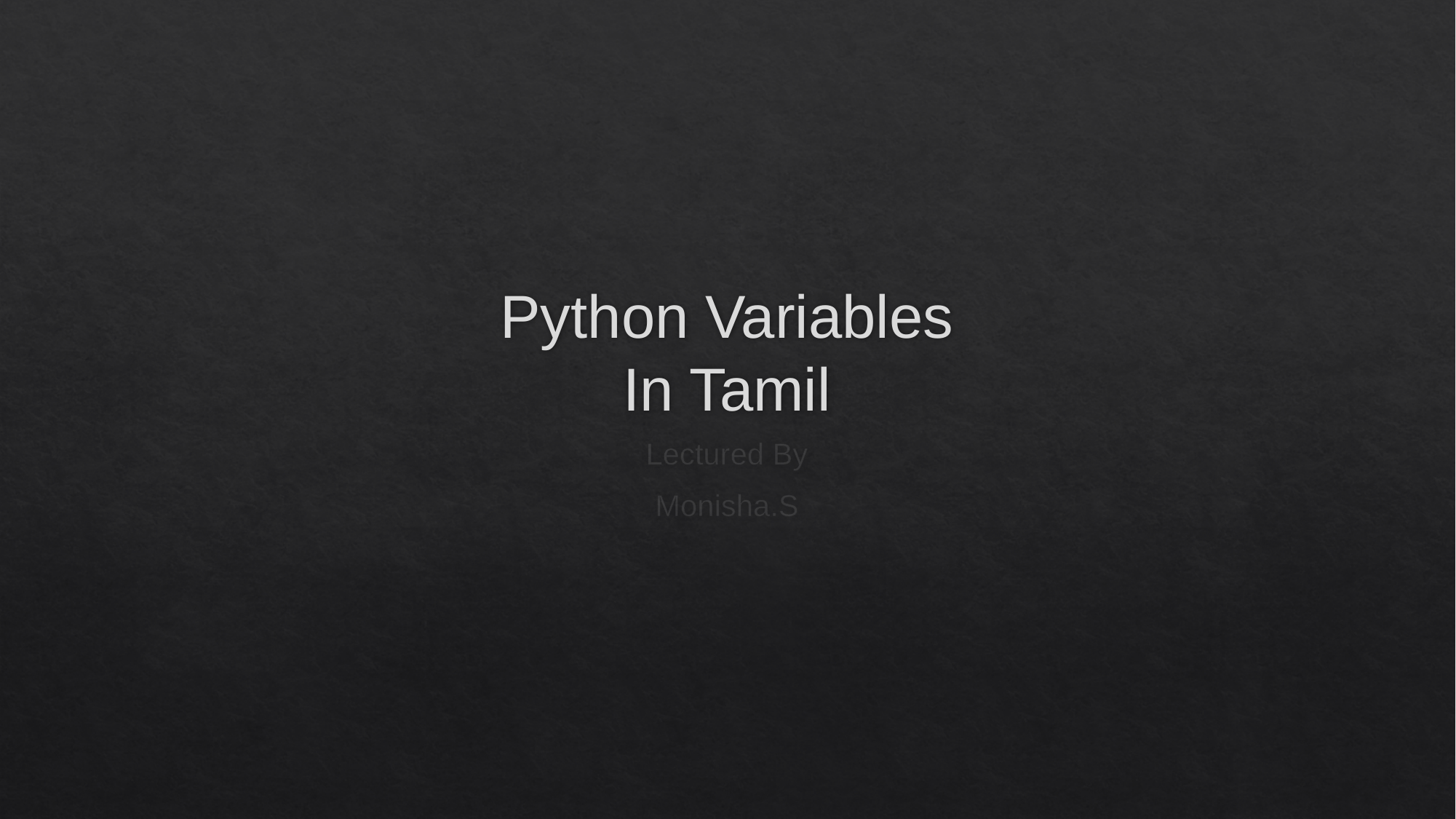

# Python Variables In Tamil
Lectured By
Monisha.S